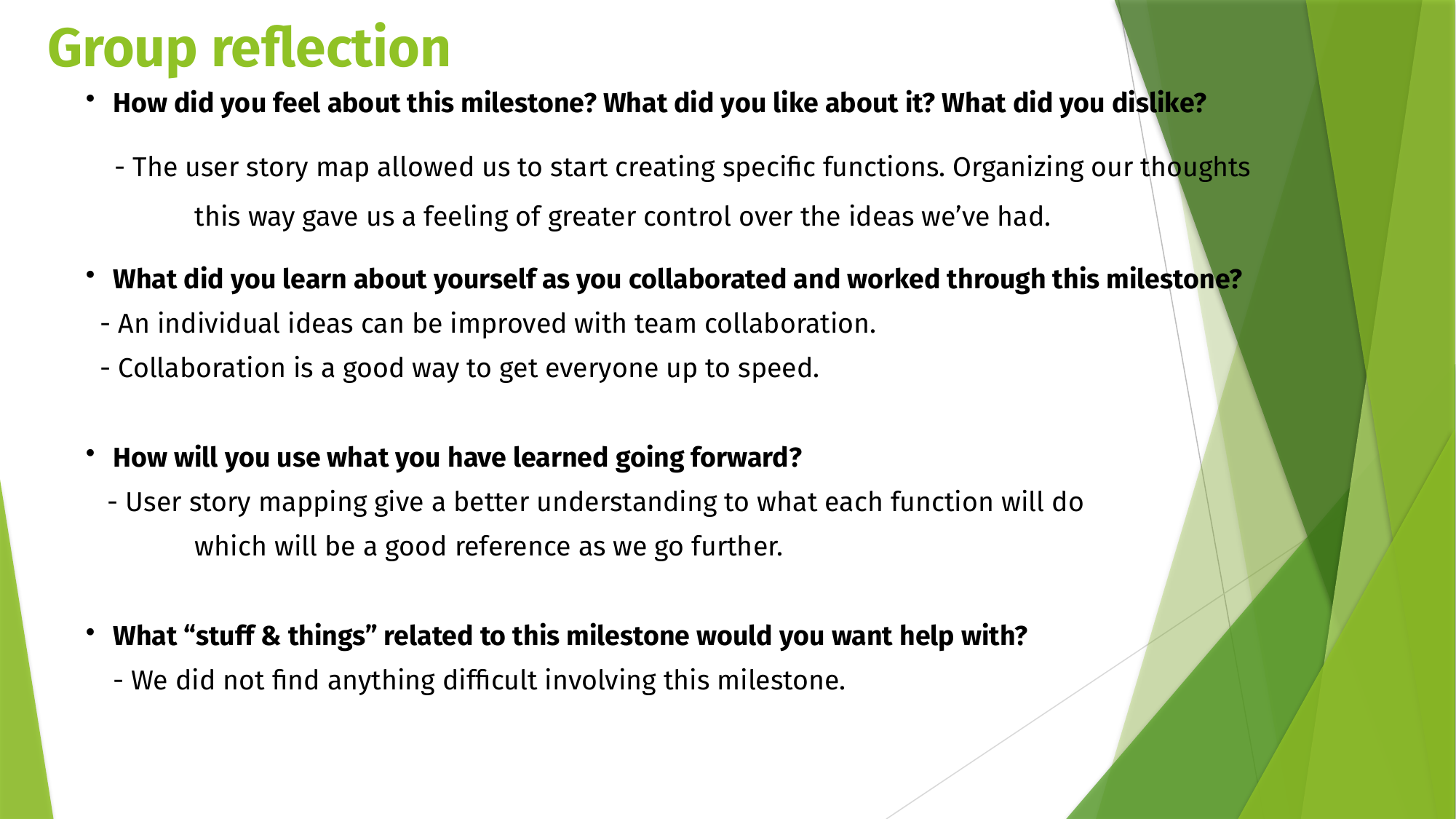

# Group reflection
How did you feel about this milestone? What did you like about it? What did you dislike?
    - The user story map allowed us to start creating specific functions. Organizing our thoughts 	this way gave us a feeling of greater control over the ideas we’ve had.
What did you learn about yourself as you collaborated and worked through this milestone?
  - An individual ideas can be improved with team collaboration.
  - Collaboration is a good way to get everyone up to speed.

How will you use what you have learned going forward?
   - User story mapping give a better understanding to what each function will do
	which will be a good reference as we go further.

What “stuff & things” related to this milestone would you want help with?
	- We did not find anything difficult involving this milestone.